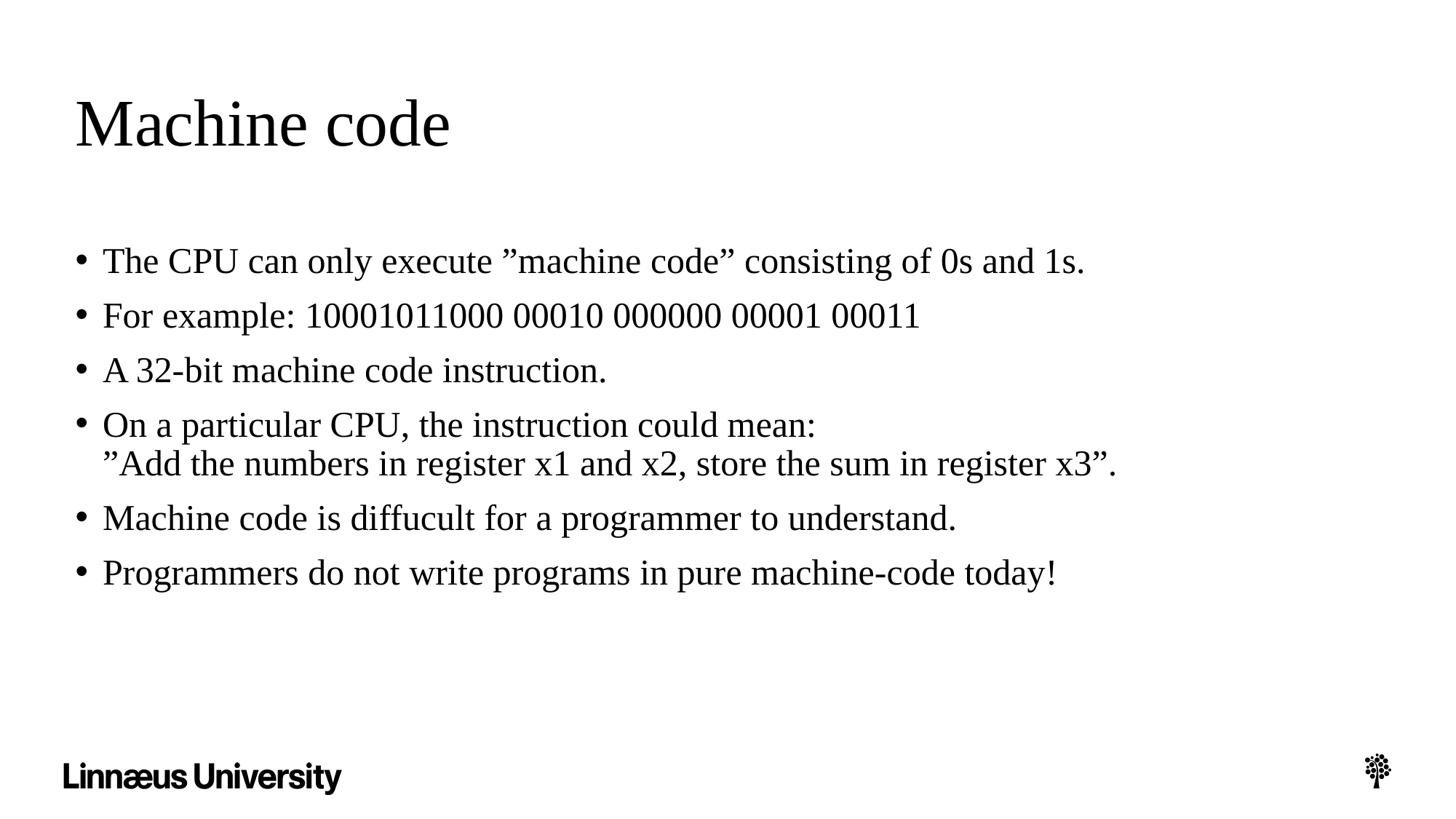

# Machine code
The CPU can only execute ”machine code” consisting of 0s and 1s.
For example: 10001011000 00010 000000 00001 00011
A 32-bit machine code instruction.
On a particular CPU, the instruction could mean:
”Add the numbers in register x1 and x2, store the sum in register x3”.
Machine code is diffucult for a programmer to understand.
Programmers do not write programs in pure machine-code today!